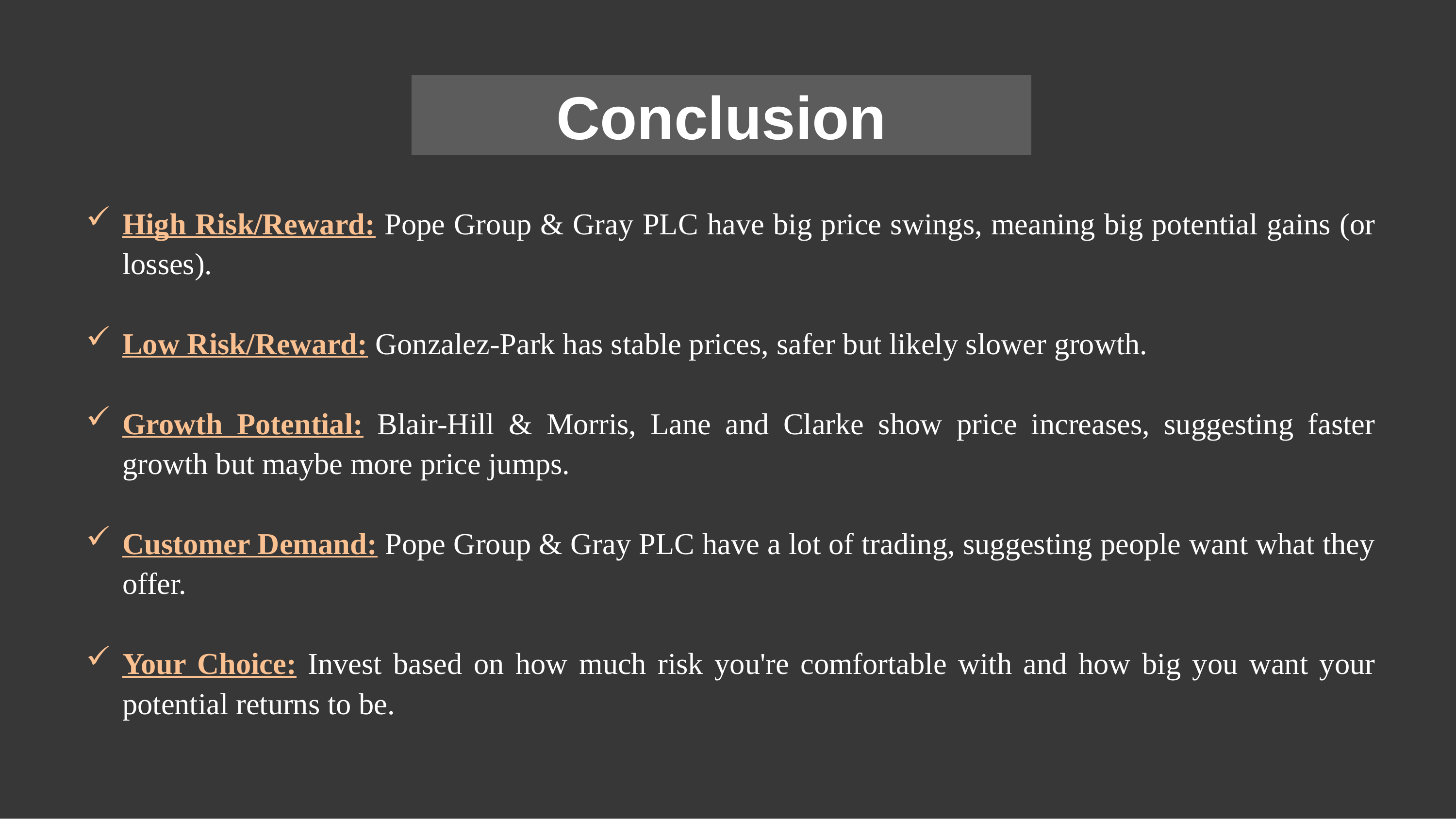

Conclusion
High Risk/Reward: Pope Group & Gray PLC have big price swings, meaning big potential gains (or losses).

Low Risk/Reward: Gonzalez-Park has stable prices, safer but likely slower growth.

Growth Potential: Blair-Hill & Morris, Lane and Clarke show price increases, suggesting faster growth but maybe more price jumps.

Customer Demand: Pope Group & Gray PLC have a lot of trading, suggesting people want what they offer.

Your Choice: Invest based on how much risk you're comfortable with and how big you want your potential returns to be.